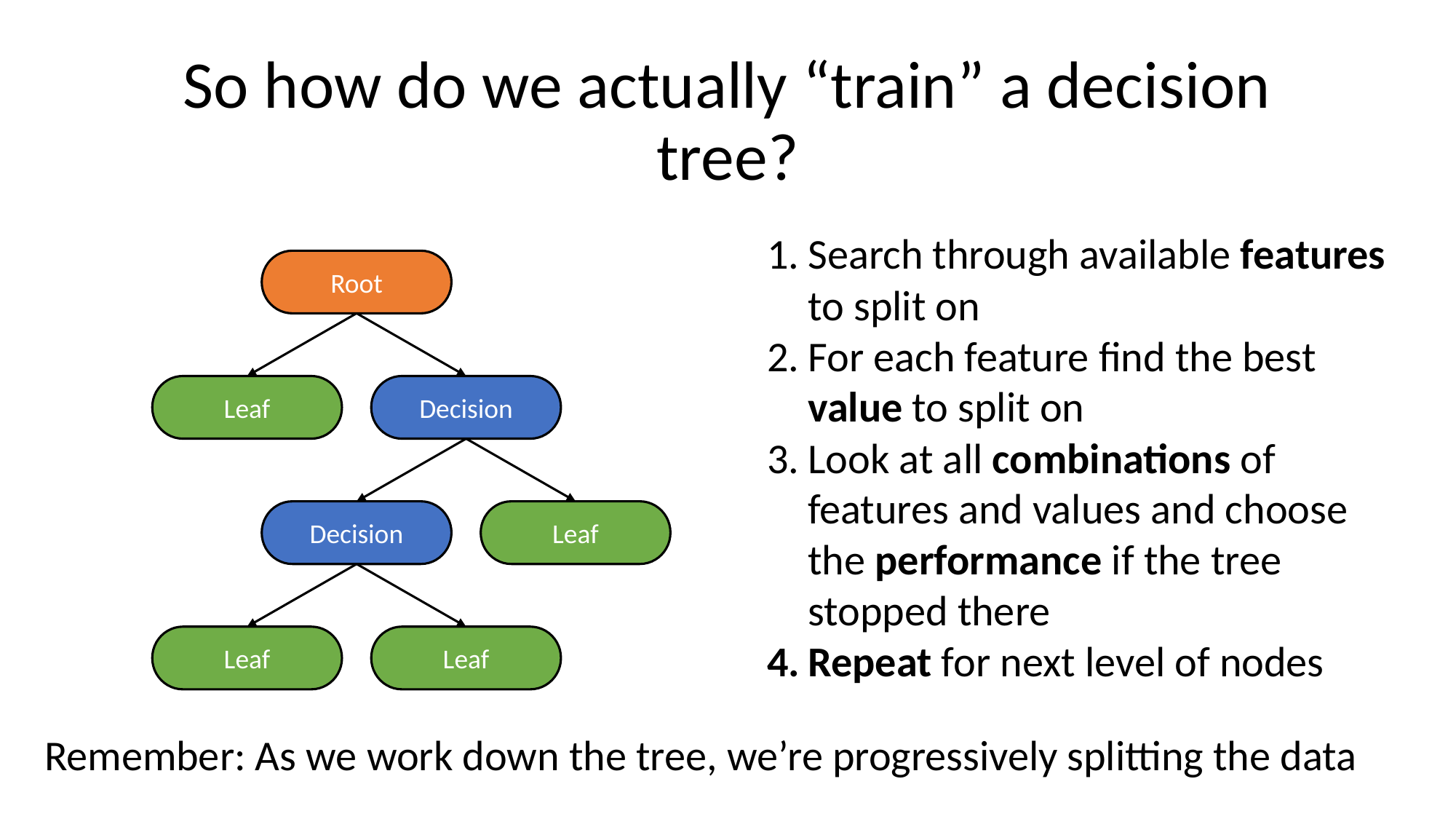

# So how do we actually “train” a decision tree?
Search through available features to split on
For each feature find the best value to split on
Look at all combinations of features and values and choose the performance if the tree stopped there
Repeat for next level of nodes
Root
Leaf
Decision
Decision
Leaf
Leaf
Leaf
Remember: As we work down the tree, we’re progressively splitting the data